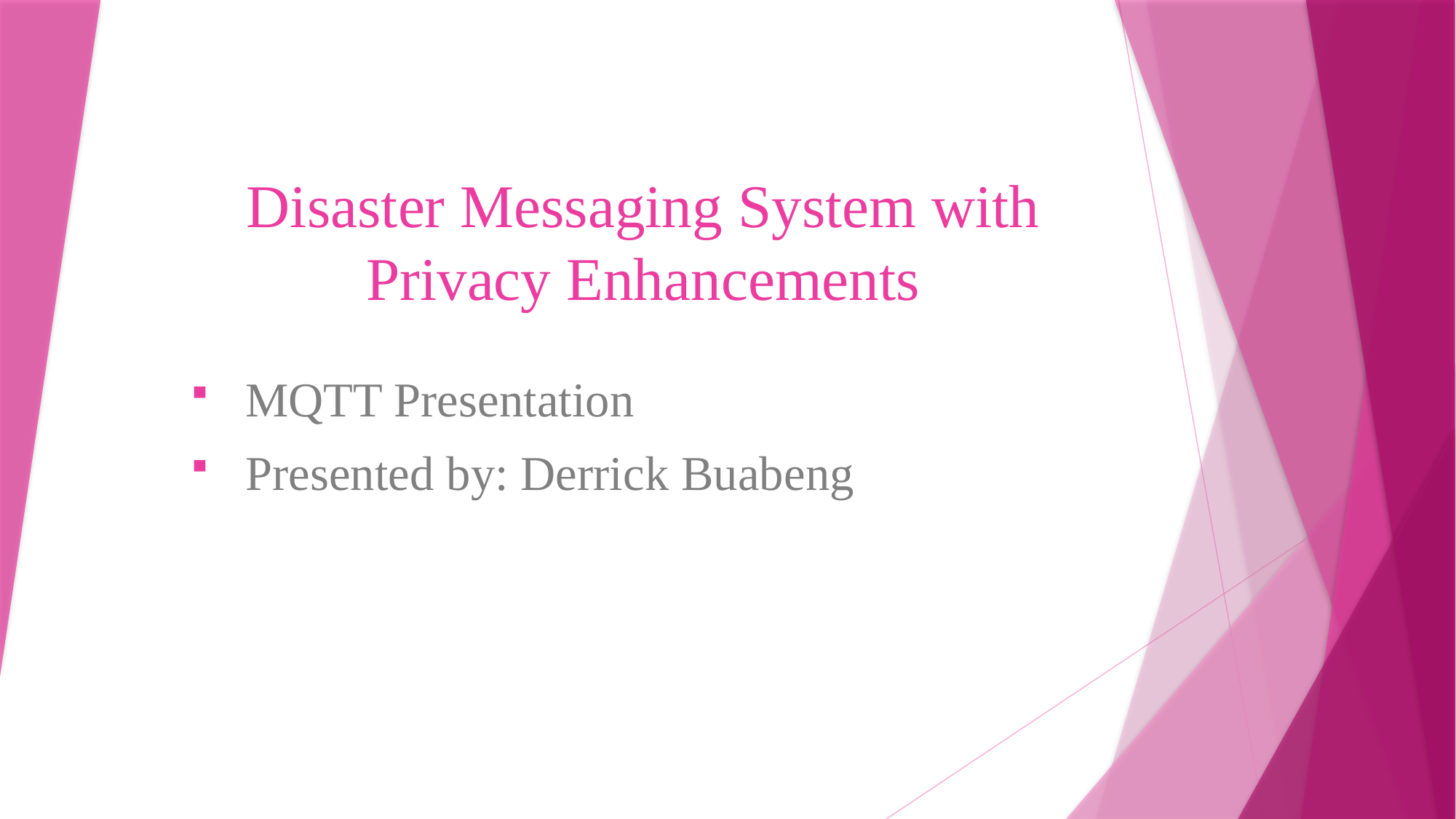

# Disaster Messaging System with Privacy Enhancements
MQTT Presentation
Presented by: Derrick Buabeng